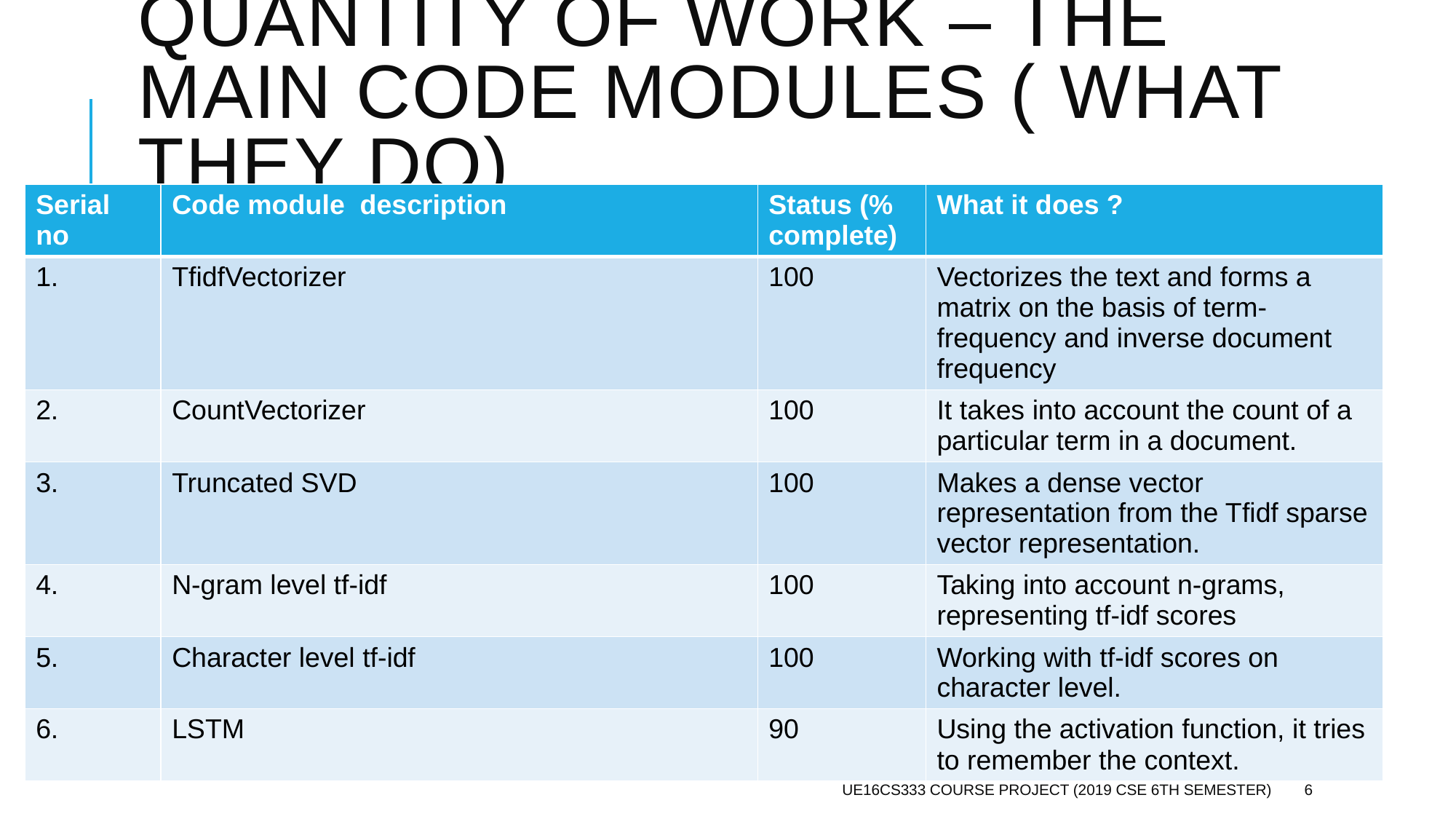

# Quantity of work – the main code modules ( what they do)
| Serial no | Code module description | Status (% complete) | What it does ? |
| --- | --- | --- | --- |
| 1. | TfidfVectorizer | 100 | Vectorizes the text and forms a matrix on the basis of term-frequency and inverse document frequency |
| 2. | CountVectorizer | 100 | It takes into account the count of a particular term in a document. |
| 3. | Truncated SVD | 100 | Makes a dense vector representation from the Tfidf sparse vector representation. |
| 4. | N-gram level tf-idf | 100 | Taking into account n-grams, representing tf-idf scores |
| 5. | Character level tf-idf | 100 | Working with tf-idf scores on character level. |
| 6. | LSTM | 90 | Using the activation function, it tries to remember the context. |
UE16CS333 course project (2019 CSE 6th Semester)
6